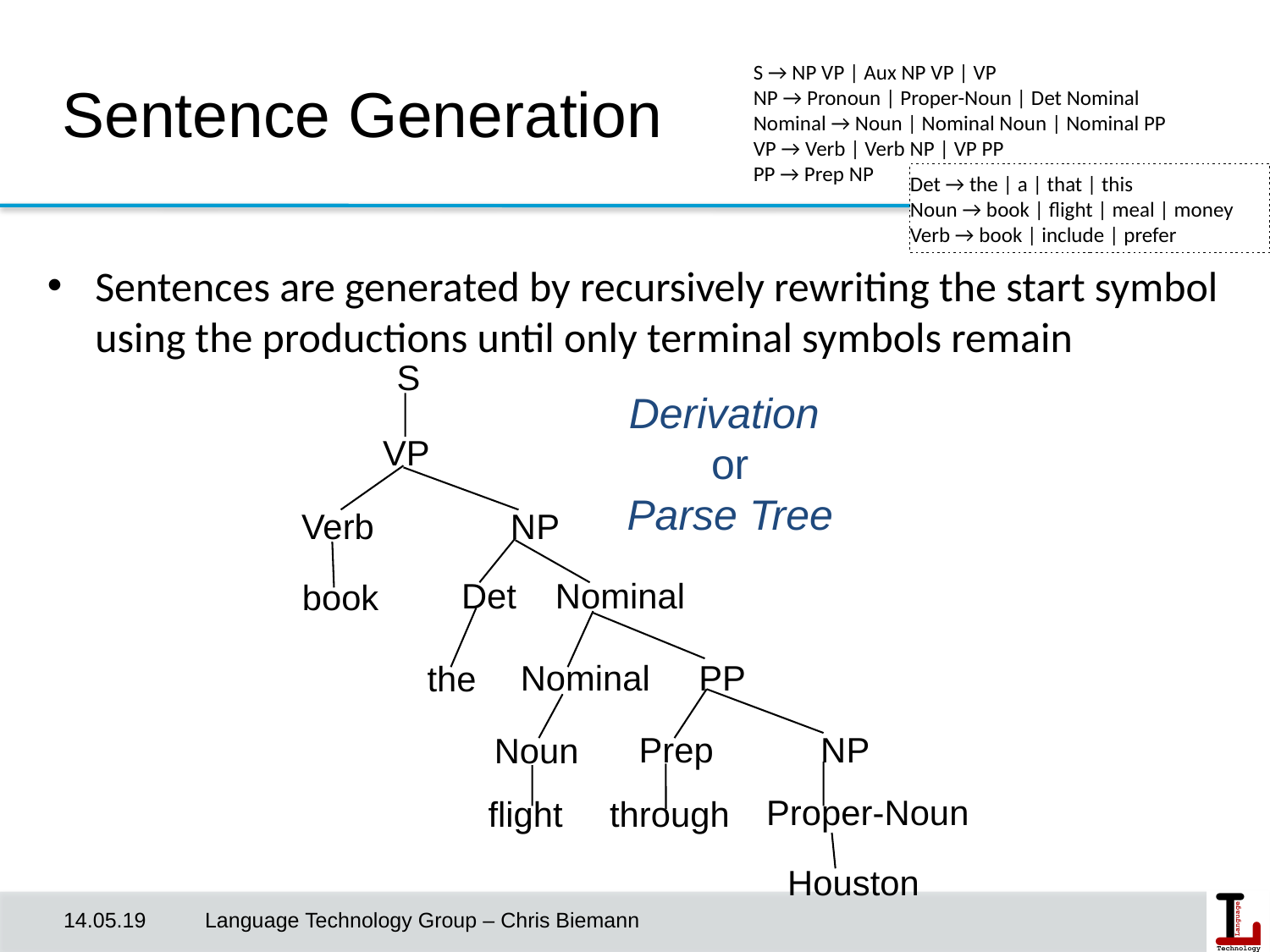

S → NP VP | Aux NP VP | VP
NP → Pronoun | Proper-Noun | Det Nominal
Nominal → Noun | Nominal Noun | Nominal PP
VP → Verb | Verb NP | VP PP
PP → Prep NP
# Sentence Generation
Det → the | a | that | this
Noun → book | flight | meal | money
Verb → book | include | prefer
Sentences are generated by recursively rewriting the start symbol using the productions until only terminal symbols remain
S
Derivation
or
Parse Tree

VP

Verb              NP

     Det    Nominal
book

Nominal     PP
the

Prep           NP
Noun

Proper-Noun
flight
through

Houston
14.05.19
 Language Technology Group – Chris Biemann